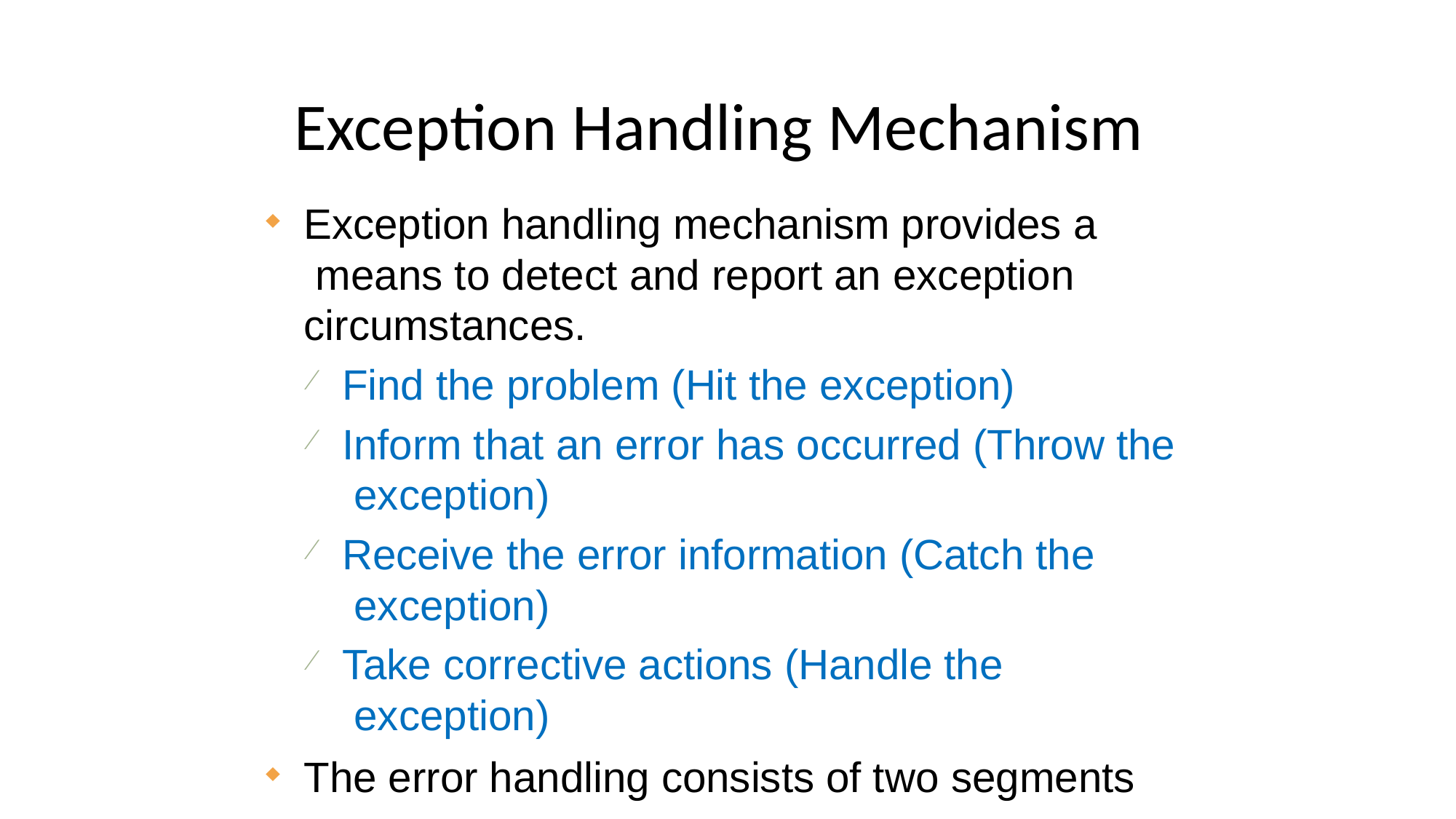

# Exception Handling Mechanism
Exception handling mechanism provides a  means to detect and report an exception  circumstances.
♦
Find the problem (Hit the exception)
Inform that an error has occurred (Throw the  exception)
Receive the error information (Catch the  exception)
Take corrective actions (Handle the  exception)
⁄
⁄
⁄
⁄
The error handling consists of two segments
♦